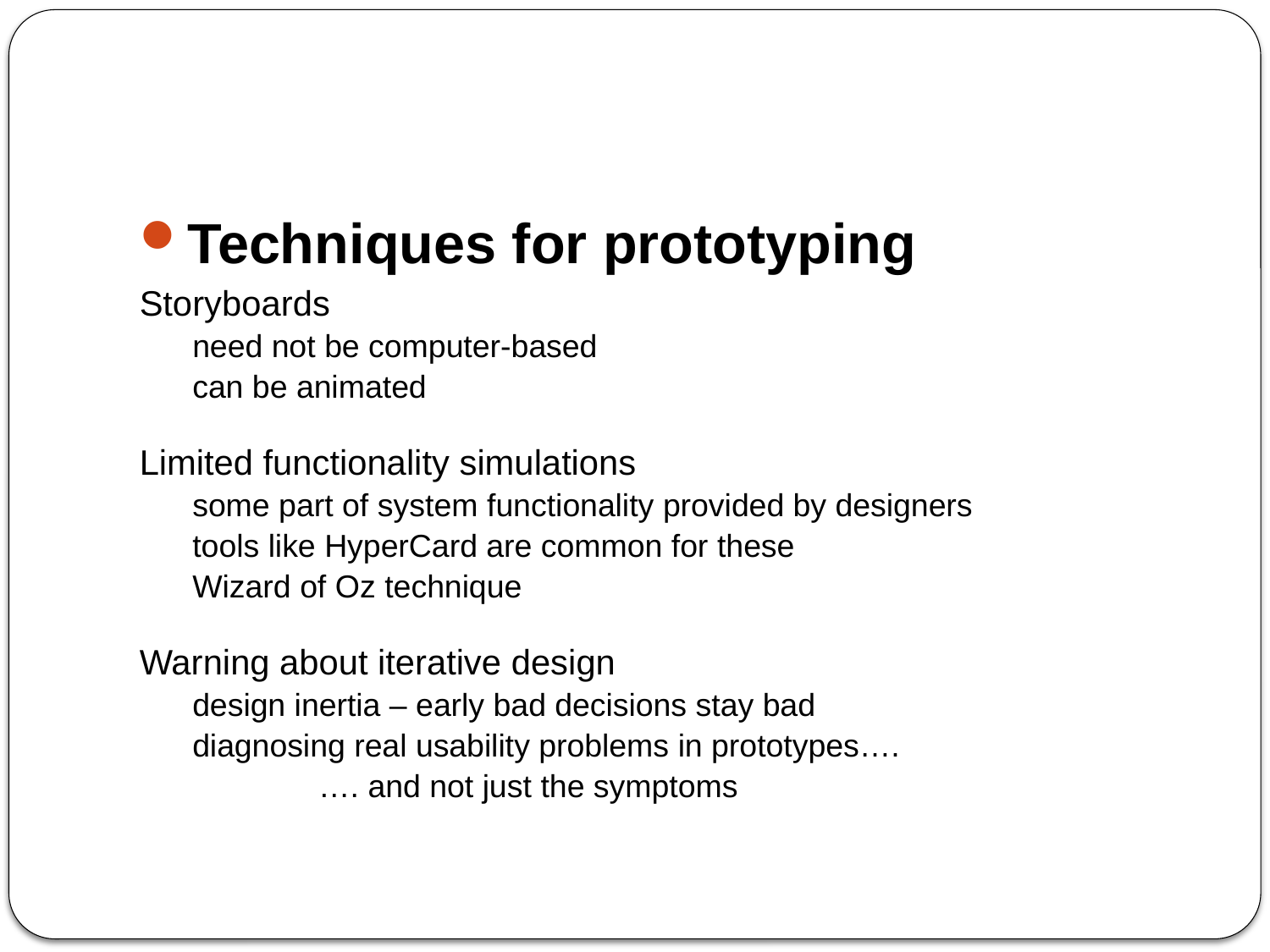

#
Techniques for prototyping
Storyboards
need not be computer-based
can be animated

Limited functionality simulations
some part of system functionality provided by designers
tools like HyperCard are common for these
Wizard of Oz technique

Warning about iterative design
design inertia – early bad decisions stay bad
diagnosing real usability problems in prototypes….
	…. and not just the symptoms